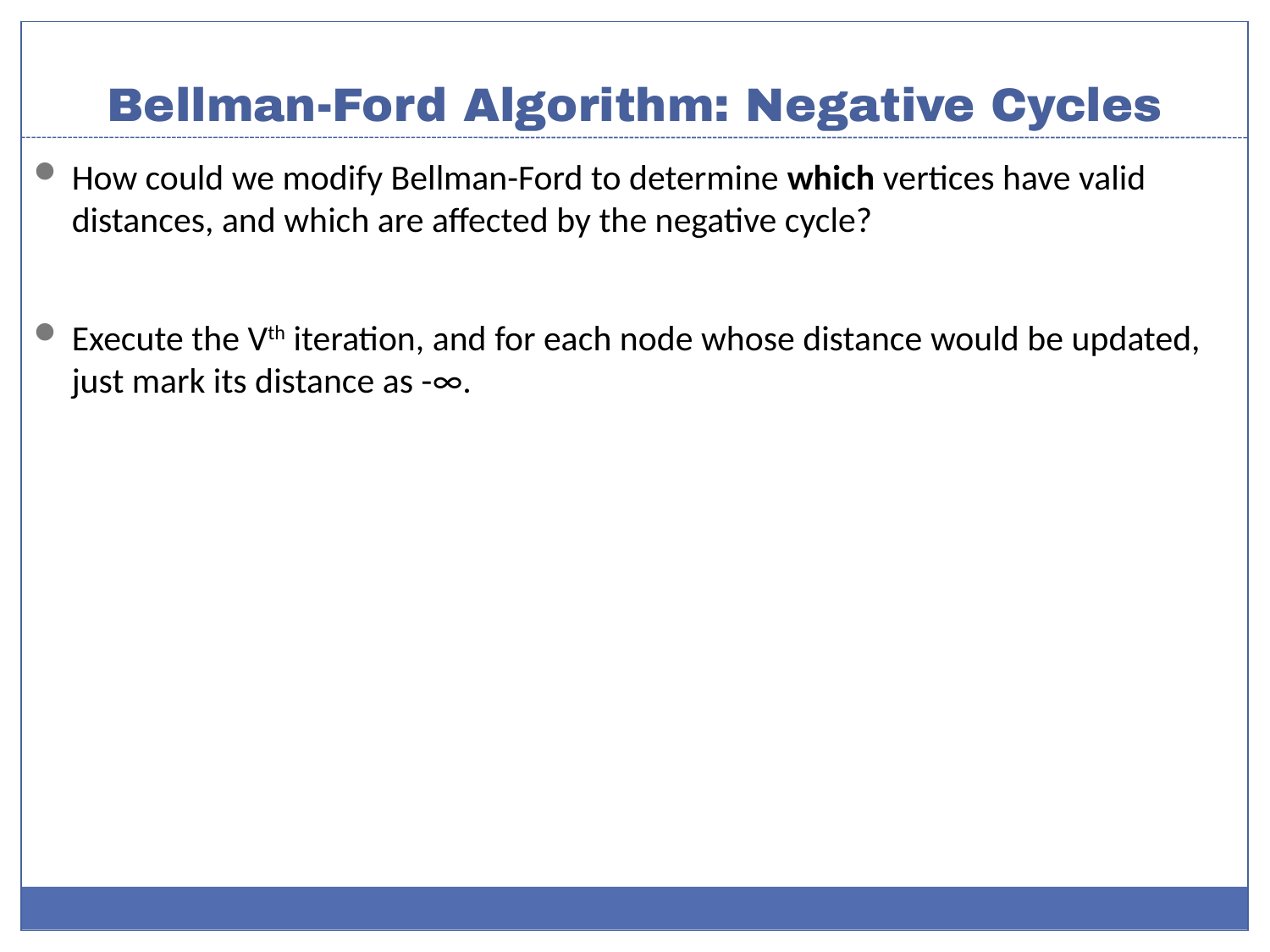

# Bellman-Ford Algorithm: Negative Cycles
How could we modify Bellman-Ford to determine which vertices have valid distances, and which are affected by the negative cycle?

Execute the Vth iteration, and for each node whose distance would be updated, just mark its distance as -∞.